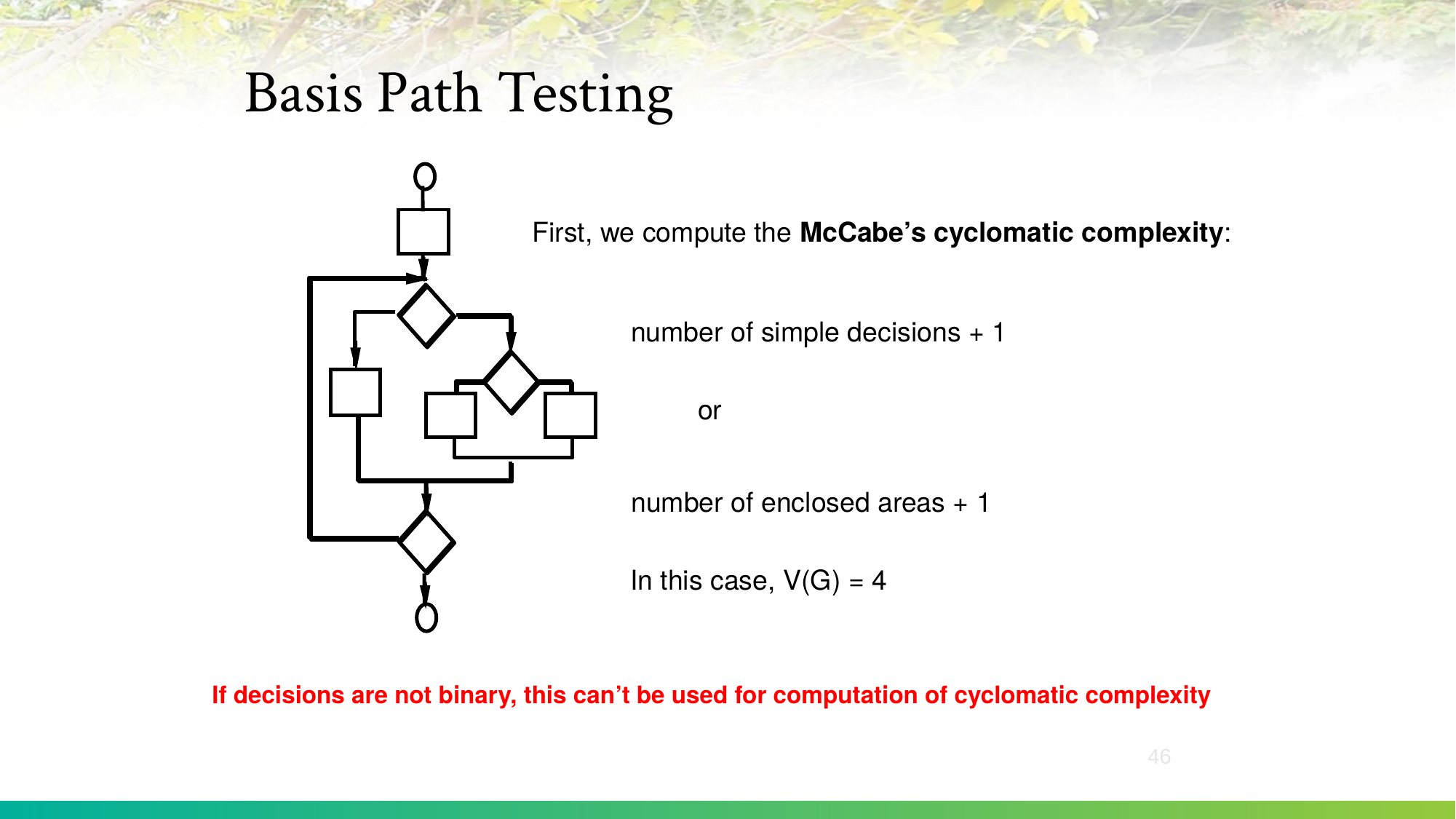

# Basis Path Testing

First, we compute the McCabe’s cyclomatic complexity:

number of simple decisions + 1

         or

number of enclosed areas + 1

In this case, V(G) = 4

If decisions are not binary, this can’t be used for computation of cyclomatic complexity
46